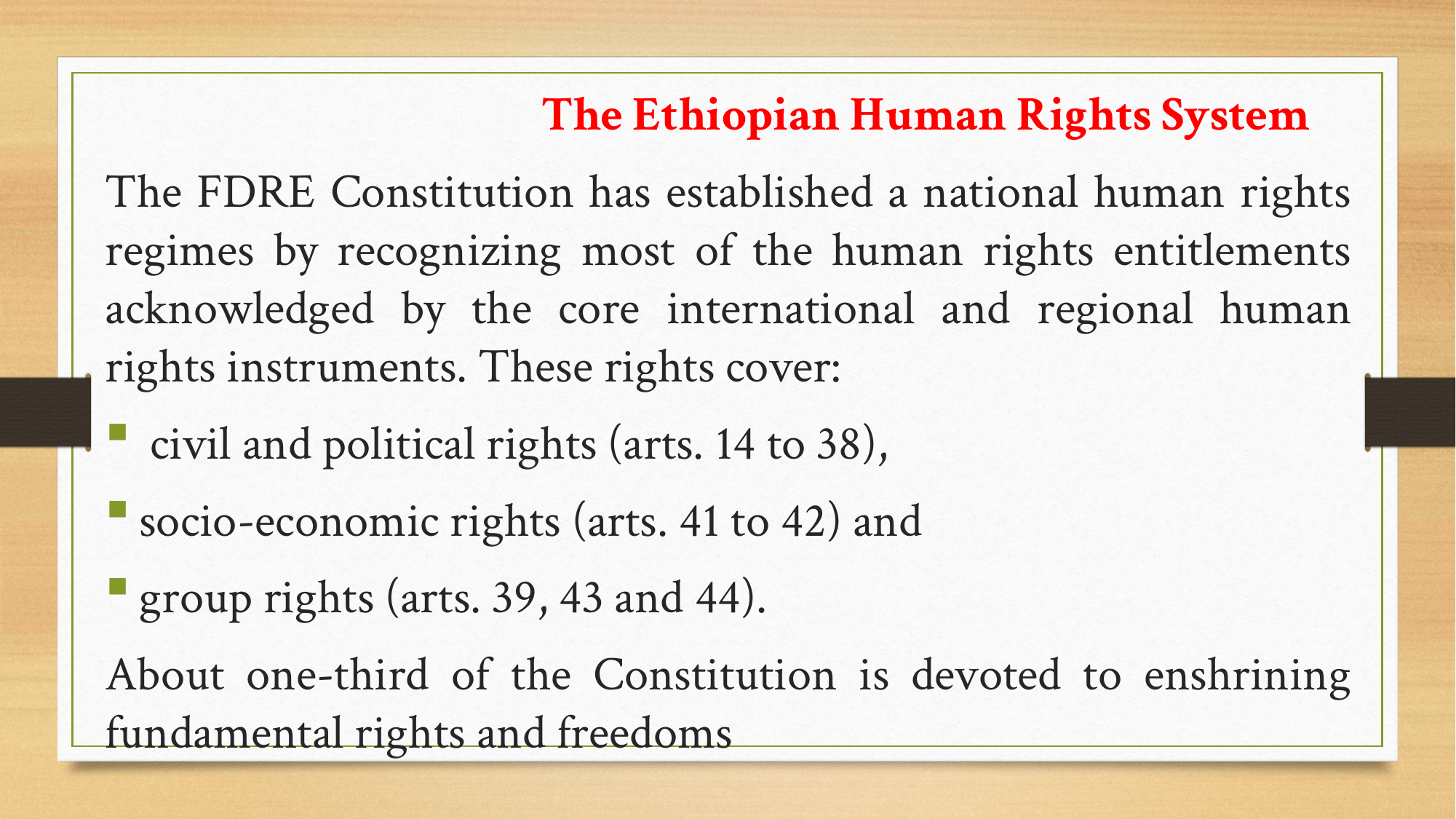

The Ethiopian Human Rights System
The FDRE Constitution has established a national human rights regimes by recognizing most of the human rights entitlements acknowledged by the core international and regional human rights instruments. These rights cover:
 civil and political rights (arts. 14 to 38),
socio-economic rights (arts. 41 to 42) and
group rights (arts. 39, 43 and 44).
About one-third of the Constitution is devoted to enshrining fundamental rights and freedoms